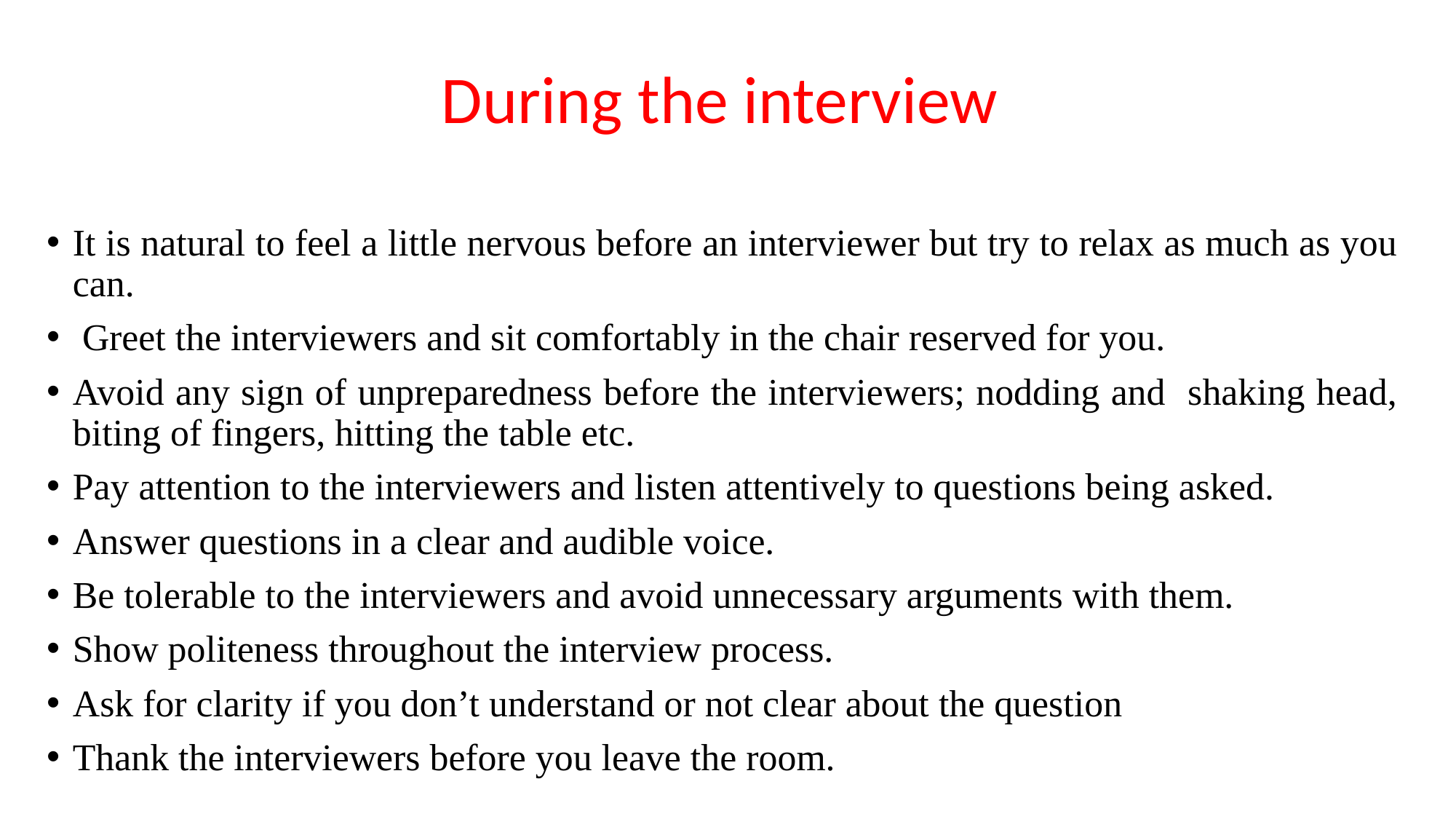

# During the interview
It is natural to feel a little nervous before an interviewer but try to relax as much as you can.
 Greet the interviewers and sit comfortably in the chair reserved for you.
Avoid any sign of unpreparedness before the interviewers; nodding and  shaking head, biting of fingers, hitting the table etc.
Pay attention to the interviewers and listen attentively to questions being asked.
Answer questions in a clear and audible voice.
Be tolerable to the interviewers and avoid unnecessary arguments with them.
Show politeness throughout the interview process.
Ask for clarity if you don’t understand or not clear about the question
Thank the interviewers before you leave the room.